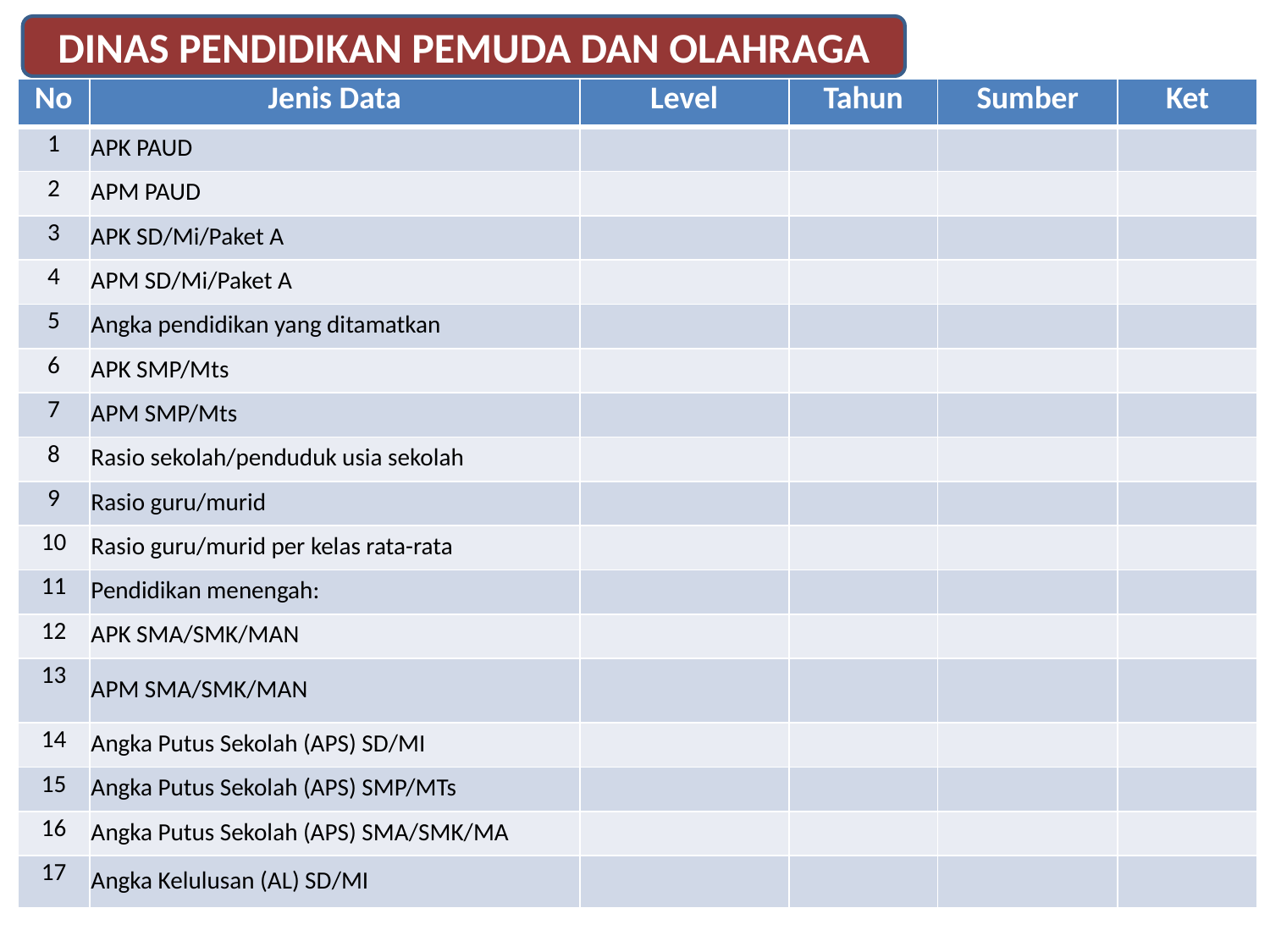

DINAS PENDIDIKAN PEMUDA DAN OLAHRAGA
| No | Jenis Data | Level | Tahun | Sumber | Ket |
| --- | --- | --- | --- | --- | --- |
| 1 | APK PAUD |  |  |  |  |
| 2 | APM PAUD |  |  |  |  |
| 3 | APK SD/Mi/Paket A |  |  |  |  |
| 4 | APM SD/Mi/Paket A |  |  |  |  |
| 5 | Angka pendidikan yang ditamatkan |  |  |  |  |
| 6 | APK SMP/Mts |  |  |  |  |
| 7 | APM SMP/Mts |  |  |  |  |
| 8 | Rasio sekolah/penduduk usia sekolah |  |  |  |  |
| 9 | Rasio guru/murid |  |  |  |  |
| 10 | Rasio guru/murid per kelas rata-rata |  |  |  |  |
| 11 | Pendidikan menengah: |  |  |  |  |
| 12 | APK SMA/SMK/MAN |  |  |  |  |
| 13 | APM SMA/SMK/MAN |  |  |  |  |
| 14 | Angka Putus Sekolah (APS) SD/MI |  |  |  |  |
| 15 | Angka Putus Sekolah (APS) SMP/MTs |  |  |  |  |
| 16 | Angka Putus Sekolah (APS) SMA/SMK/MA |  |  |  |  |
| 17 | Angka Kelulusan (AL) SD/MI |  |  |  |  |